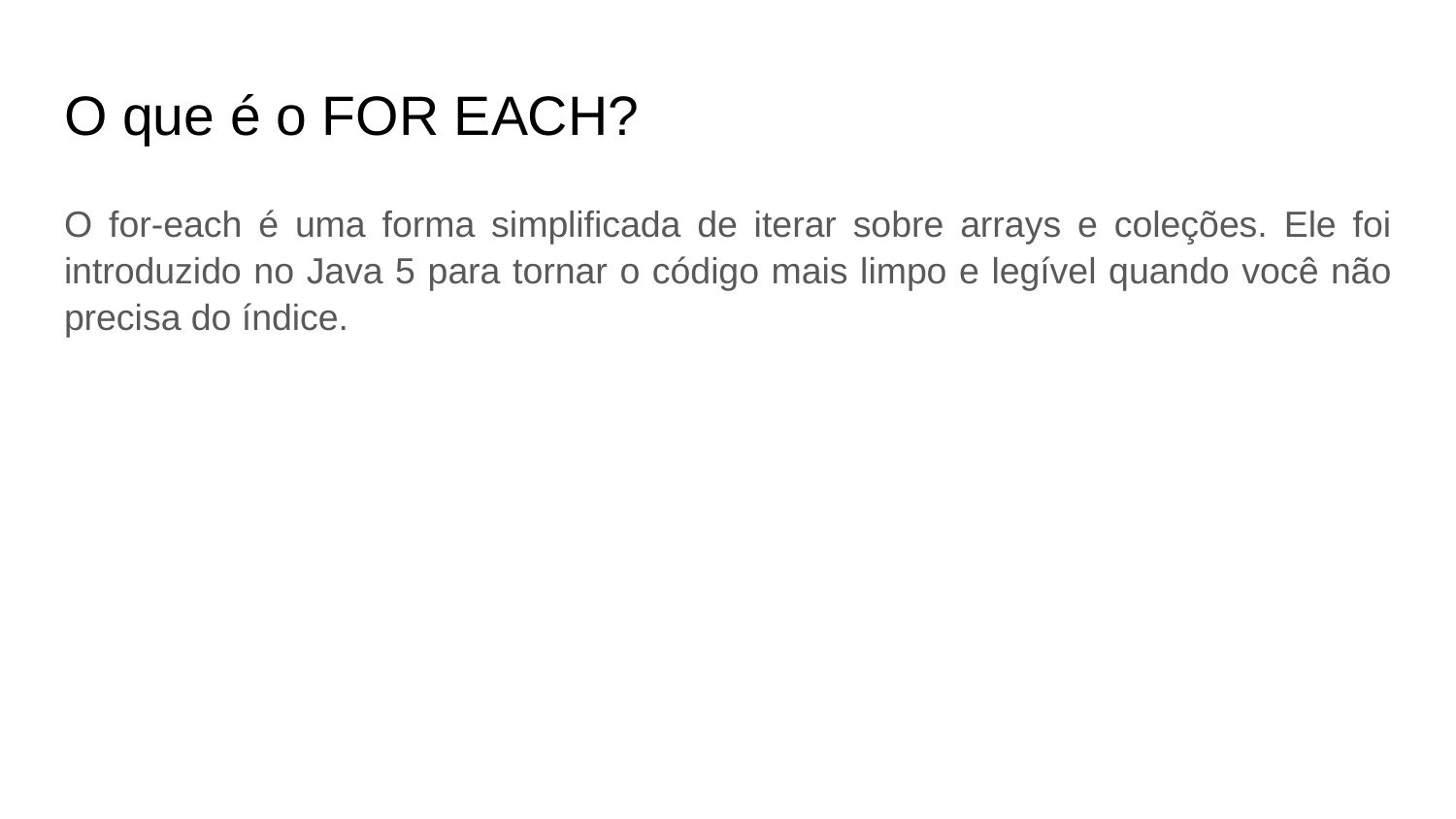

# O que é o FOR EACH?
O for-each é uma forma simplificada de iterar sobre arrays e coleções. Ele foi introduzido no Java 5 para tornar o código mais limpo e legível quando você não precisa do índice.